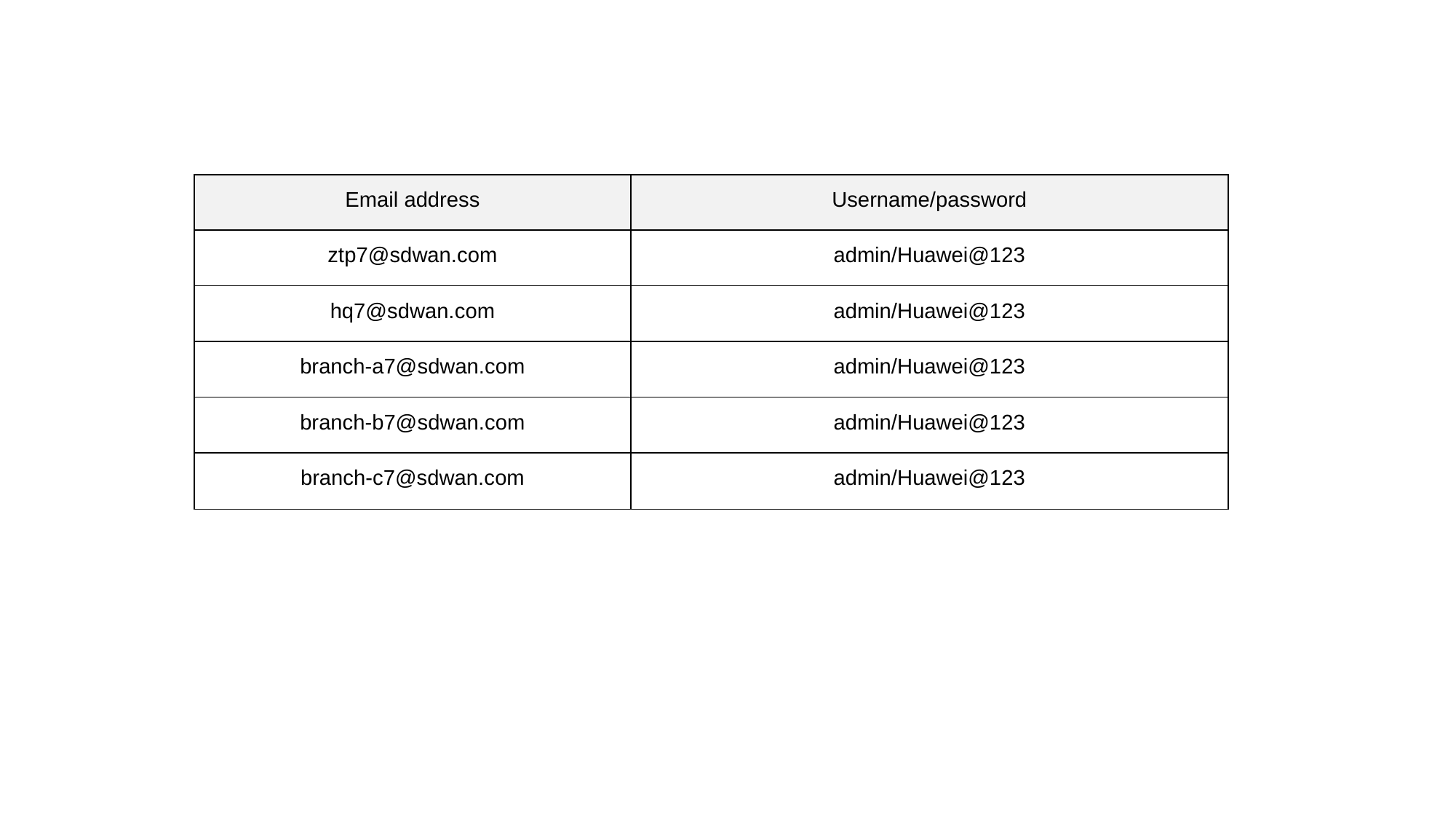

| Email address | Username/password |
| --- | --- |
| ztp7@sdwan.com | admin/Huawei@123 |
| hq7@sdwan.com | admin/Huawei@123 |
| branch-a7@sdwan.com | admin/Huawei@123 |
| branch-b7@sdwan.com | admin/Huawei@123 |
| branch-c7@sdwan.com | admin/Huawei@123 |